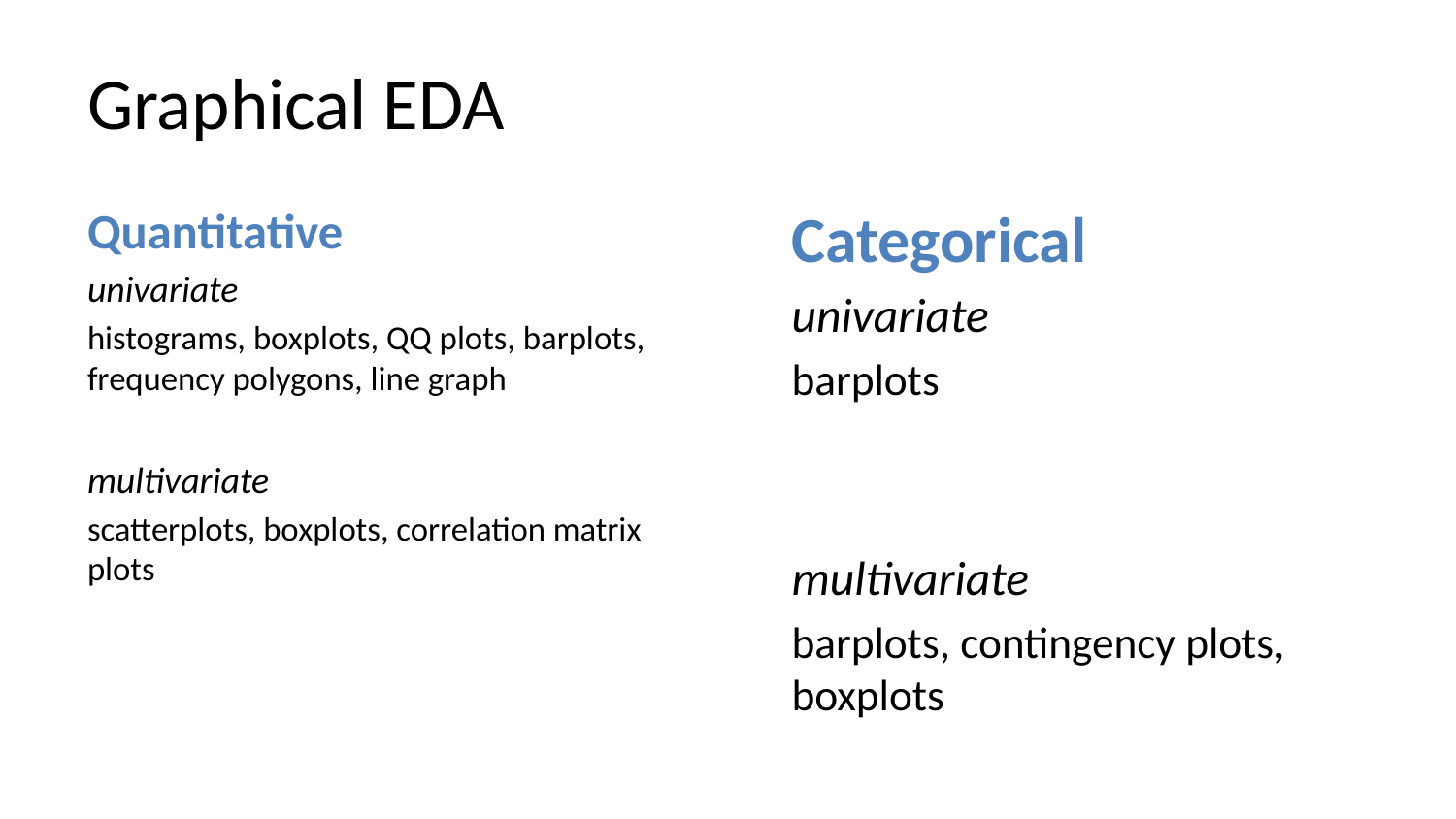

# Graphical EDA
Categorical
univariate
barplots

multivariate
barplots, contingency plots, boxplots
Quantitative
univariate
histograms, boxplots, QQ plots, barplots, frequency polygons, line graph

multivariate
scatterplots, boxplots, correlation matrix plots